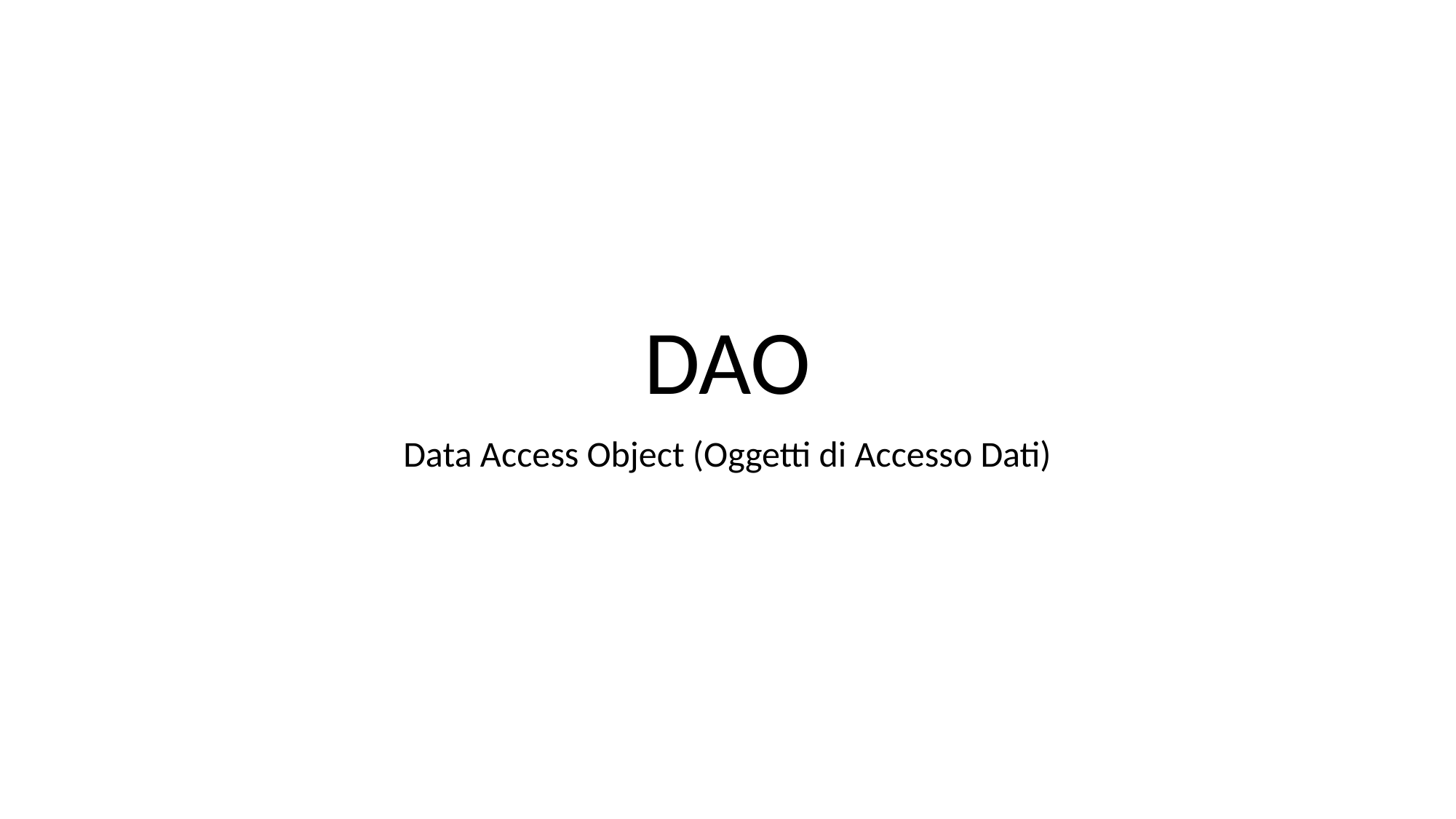

# DAO
Data Access Object (Oggetti di Accesso Dati)